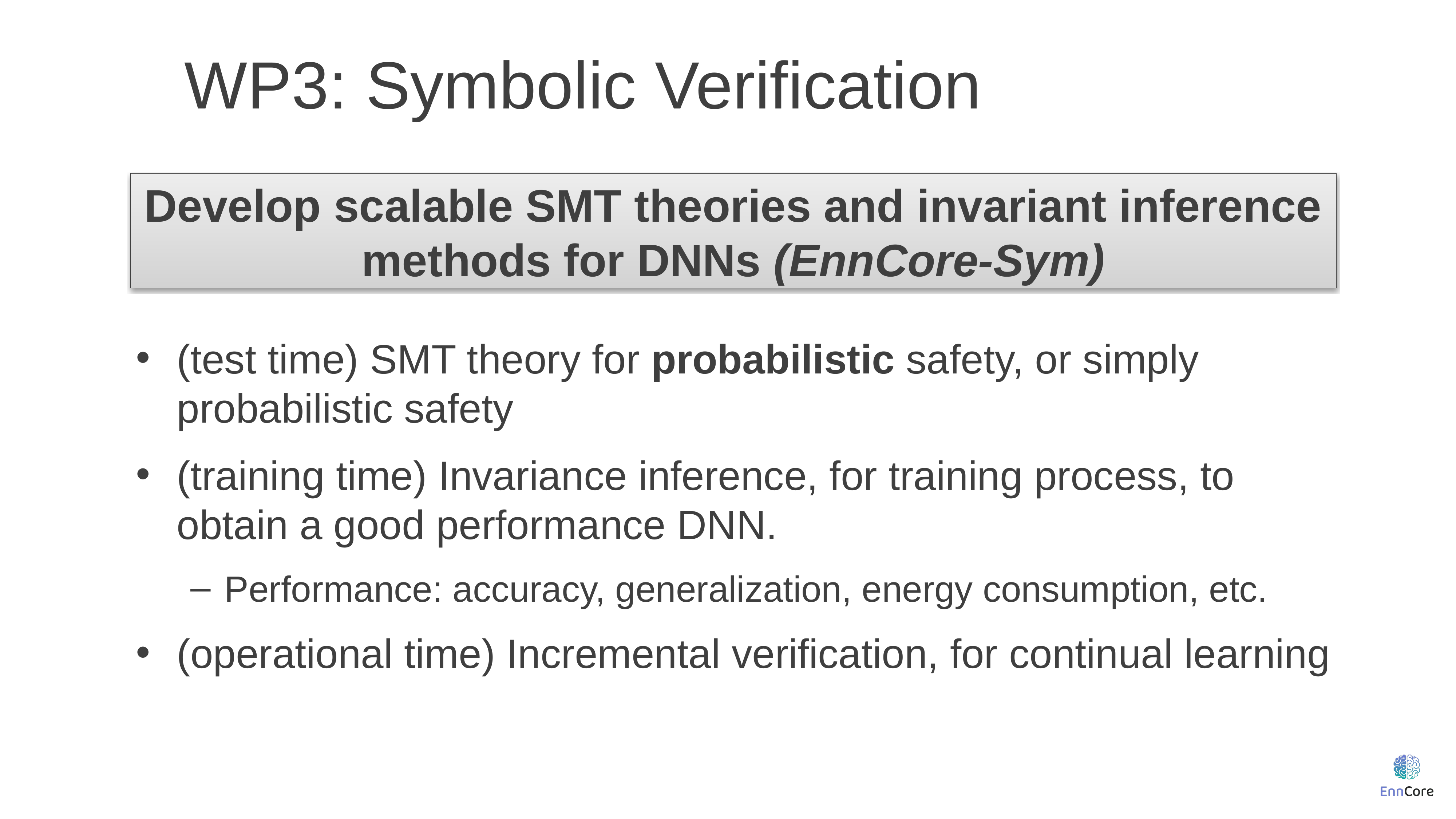

# WP3: Symbolic VerificationFramewor
Develop scalable SMT theories and invariant inference methods for DNNs (EnnCore-Sym)
(test time) SMT theory for probabilistic safety, or simply probabilistic safety
(training time) Invariance inference, for training process, to obtain a good performance DNN.
Performance: accuracy, generalization, energy consumption, etc.
(operational time) Incremental verification, for continual learning